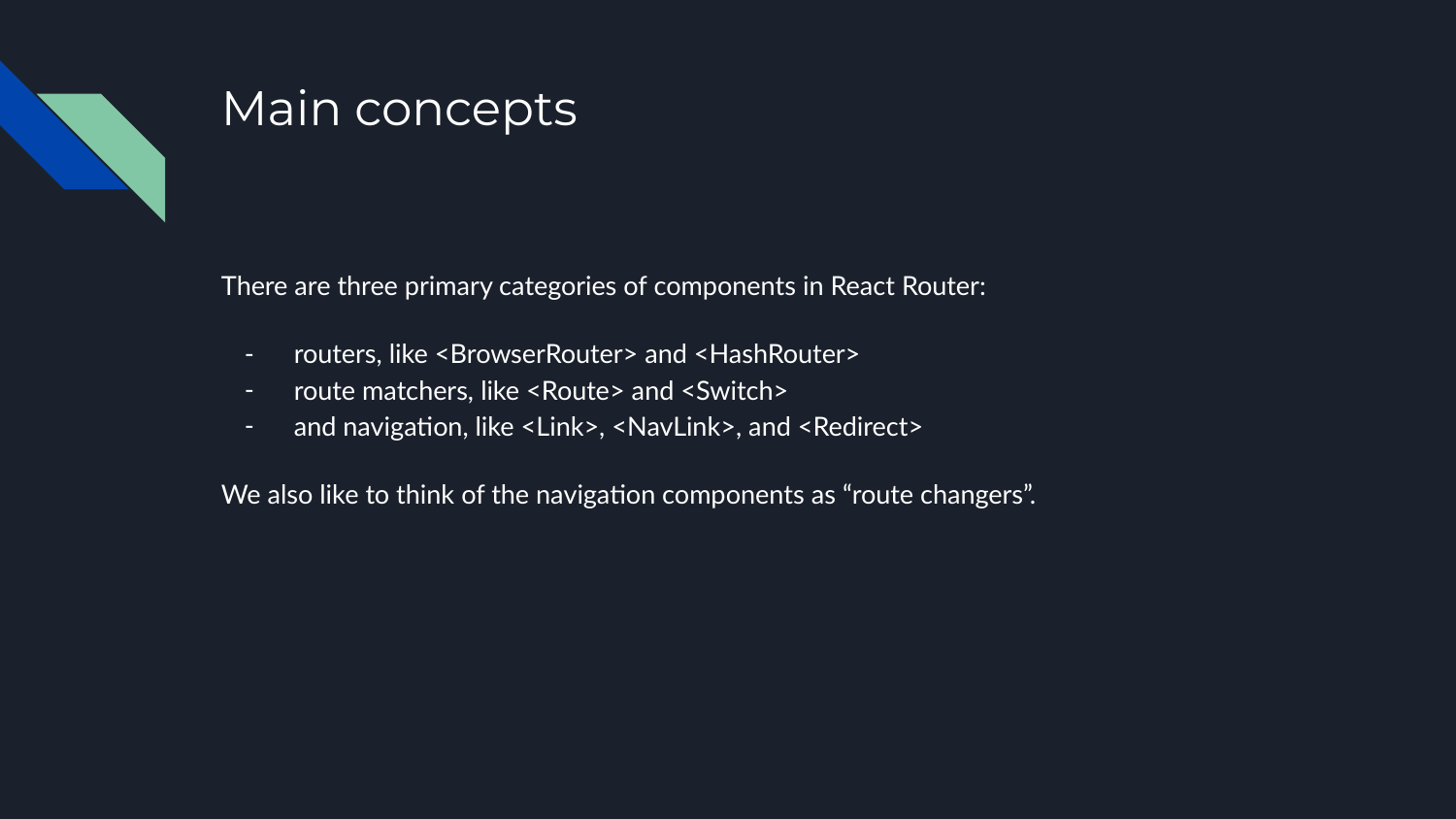

# Main concepts
There are three primary categories of components in React Router:
routers, like <BrowserRouter> and <HashRouter>
route matchers, like <Route> and <Switch>
and navigation, like <Link>, <NavLink>, and <Redirect>
We also like to think of the navigation components as “route changers”.